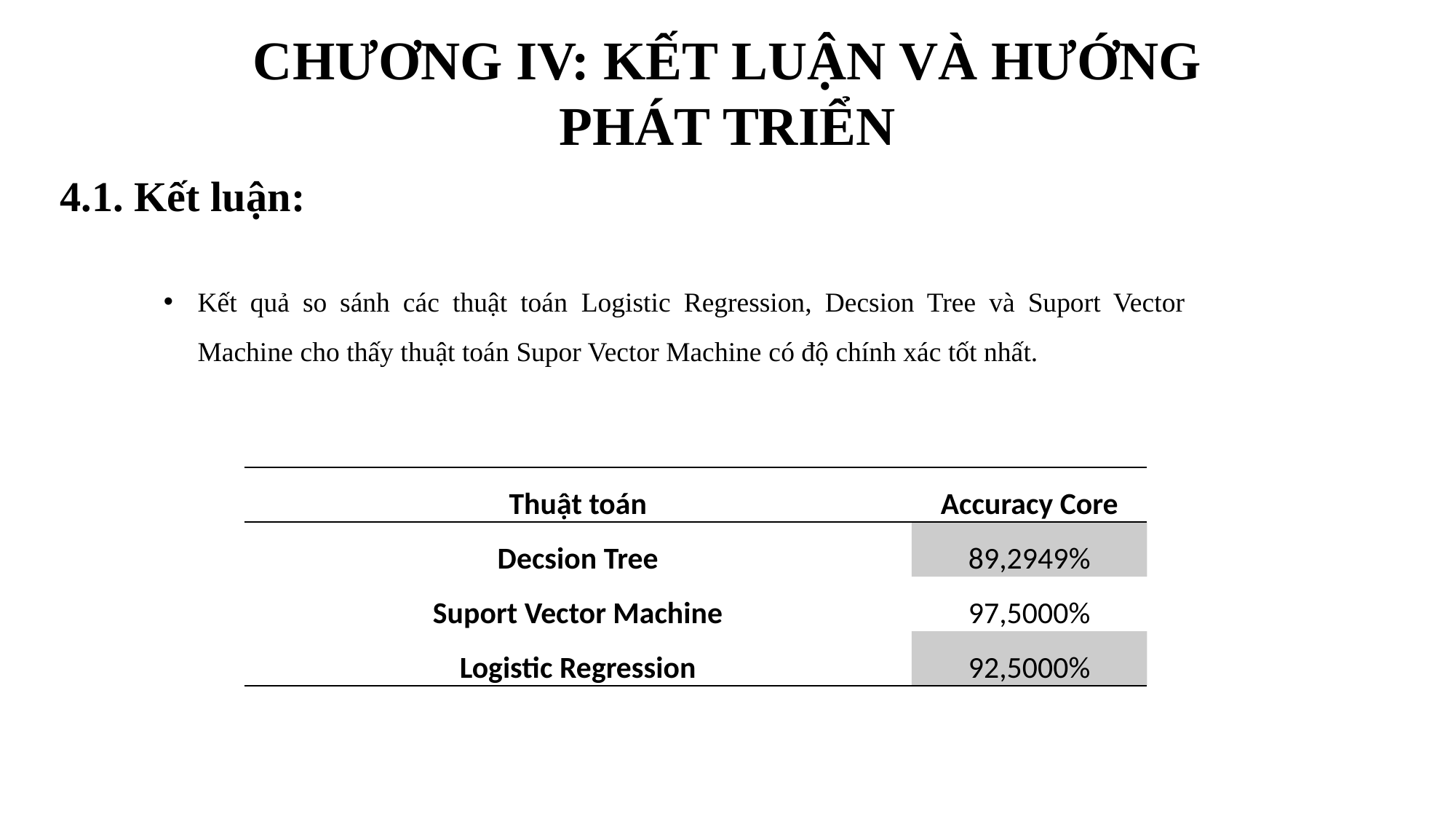

CHƯƠNG IV: KẾT LUẬN VÀ HƯỚNG PHÁT TRIỂN
4.1. Kết luận:
Kết quả so sánh các thuật toán Logistic Regression, Decsion Tree và Suport Vector Machine cho thấy thuật toán Supor Vector Machine có độ chính xác tốt nhất.
| Thuật toán | Accuracy Core |
| --- | --- |
| Decsion Tree | 89,2949% |
| Suport Vector Machine | 97,5000% |
| Logistic Regression | 92,5000% |